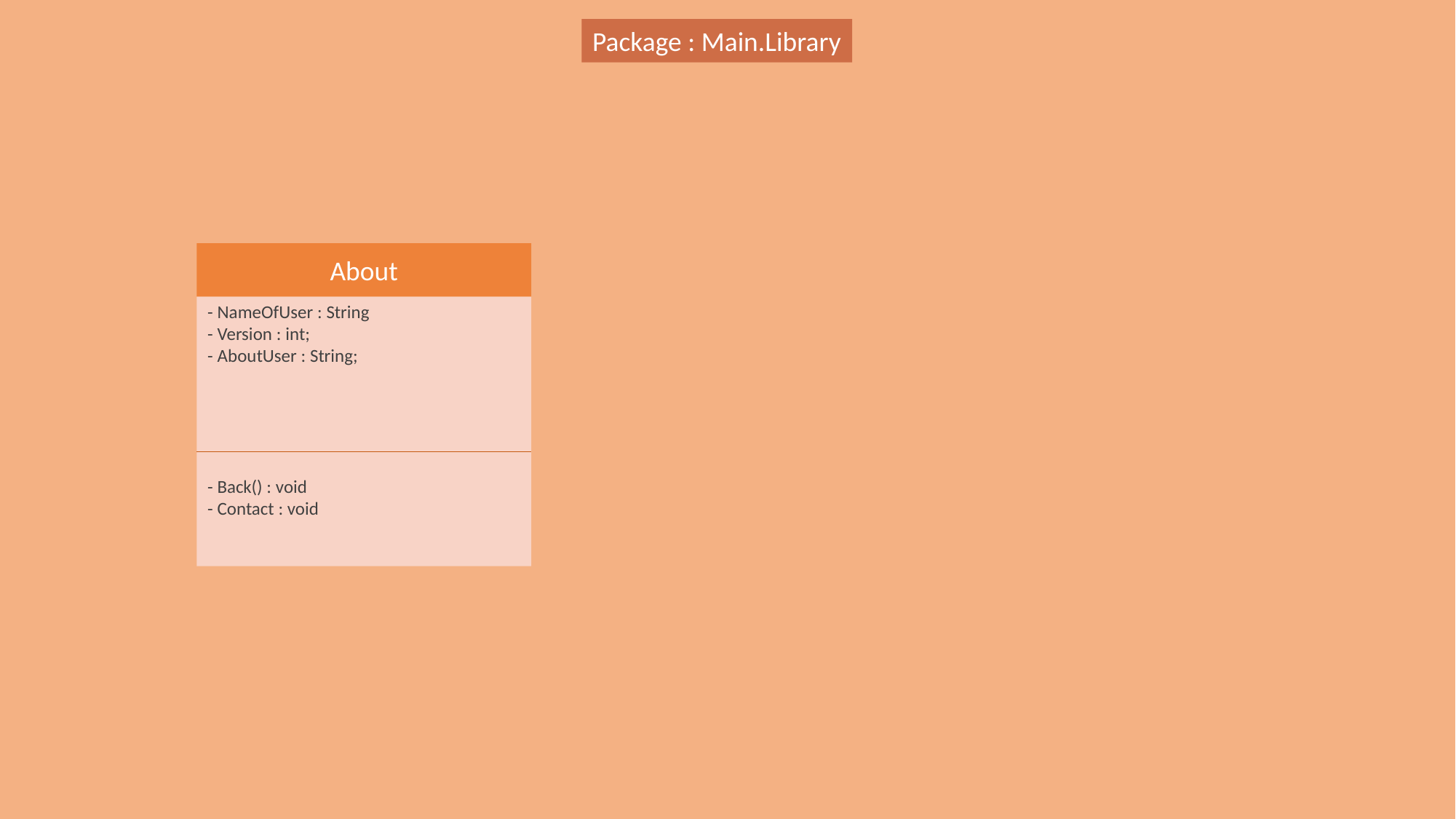

Package : Main.Library
About
- NameOfUser : String
- Version : int;
- AboutUser : String;

- Back() : void
- Contact : void